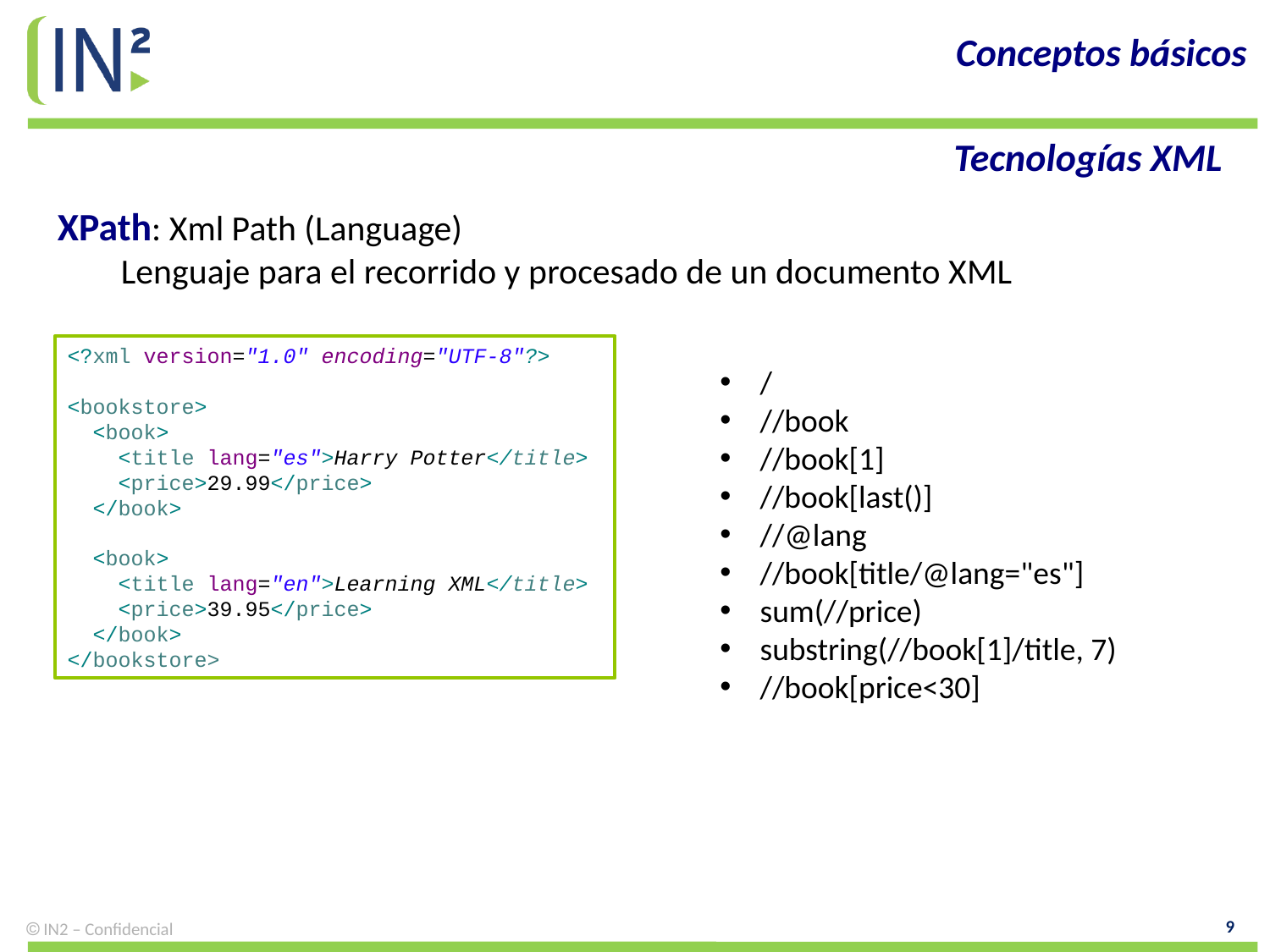

Conceptos básicos
Tecnologías XML
XPath: Xml Path (Language)
Lenguaje para el recorrido y procesado de un documento XML
<?xml version="1.0" encoding="UTF-8"?>

<bookstore>
  <book>
    <title lang="es">Harry Potter</title>
    <price>29.99</price>
  </book>

  <book>
    <title lang="en">Learning XML</title>
    <price>39.95</price>
  </book>
</bookstore>
/
//book
//book[1]
//book[last()]
//@lang
//book[title/@lang="es"]
sum(//price)
substring(//book[1]/title, 7)
//book[price<30]